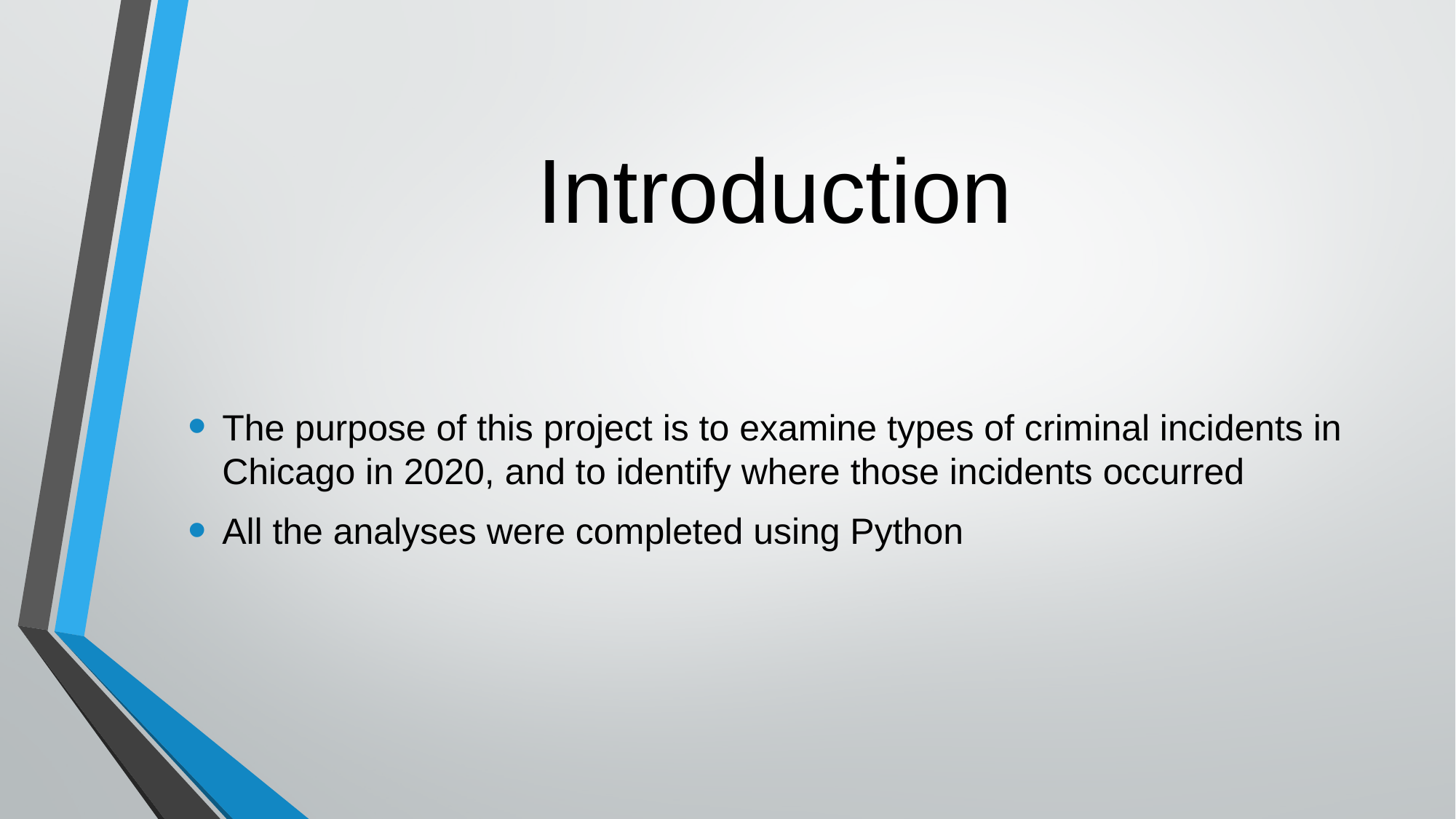

# Introduction
The purpose of this project is to examine types of criminal incidents in Chicago in 2020, and to identify where those incidents occurred
All the analyses were completed using Python